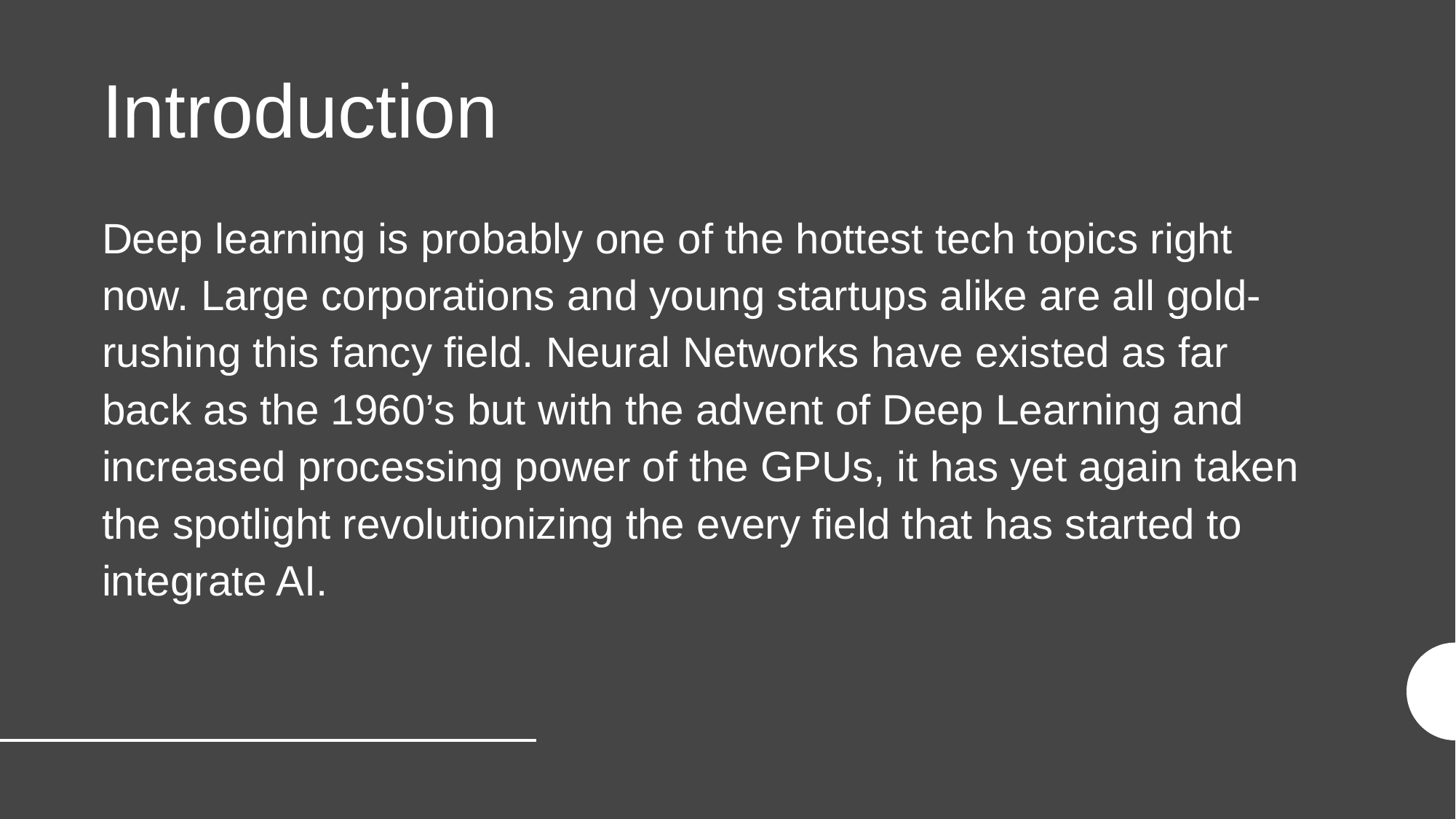

# Introduction
Deep learning is probably one of the hottest tech topics right now. Large corporations and young startups alike are all gold-rushing this fancy field. Neural Networks have existed as far back as the 1960’s but with the advent of Deep Learning and increased processing power of the GPUs, it has yet again taken the spotlight revolutionizing the every field that has started to integrate AI.